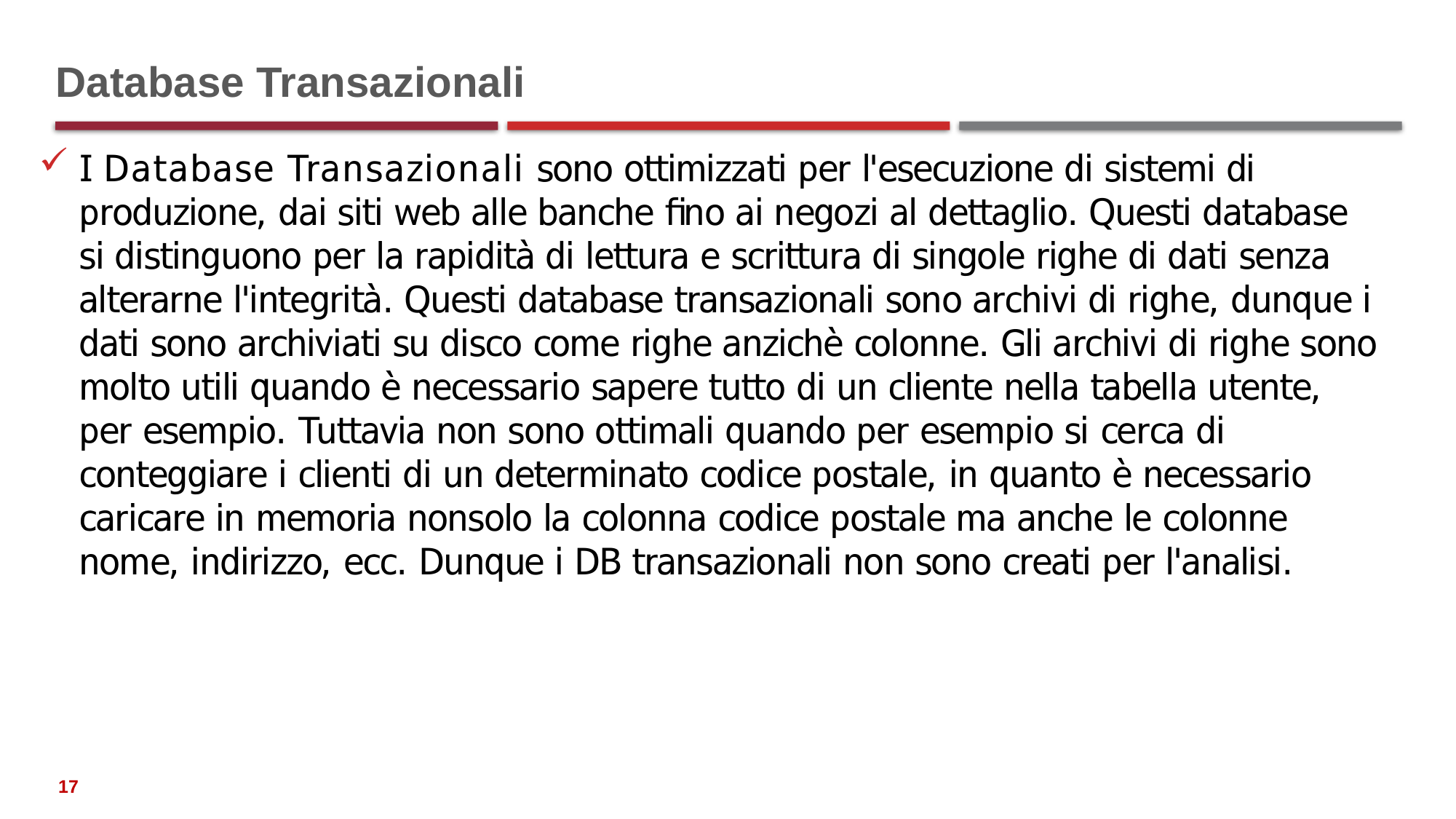

# Database Transazionali
I Database Transazionali sono ottimizzati per l'esecuzione di sistemi di produzione, dai siti web alle banche fino ai negozi al dettaglio. Questi database si distinguono per la rapidità di lettura e scrittura di singole righe di dati senza alterarne l'integrità. Questi database transazionali sono archivi di righe, dunque i dati sono archiviati su disco come righe anzichè colonne. Gli archivi di righe sono molto utili quando è necessario sapere tutto di un cliente nella tabella utente, per esempio. Tuttavia non sono ottimali quando per esempio si cerca di conteggiare i clienti di un determinato codice postale, in quanto è necessario caricare in memoria nonsolo la colonna codice postale ma anche le colonne nome, indirizzo, ecc. Dunque i DB transazionali non sono creati per l'analisi.
17